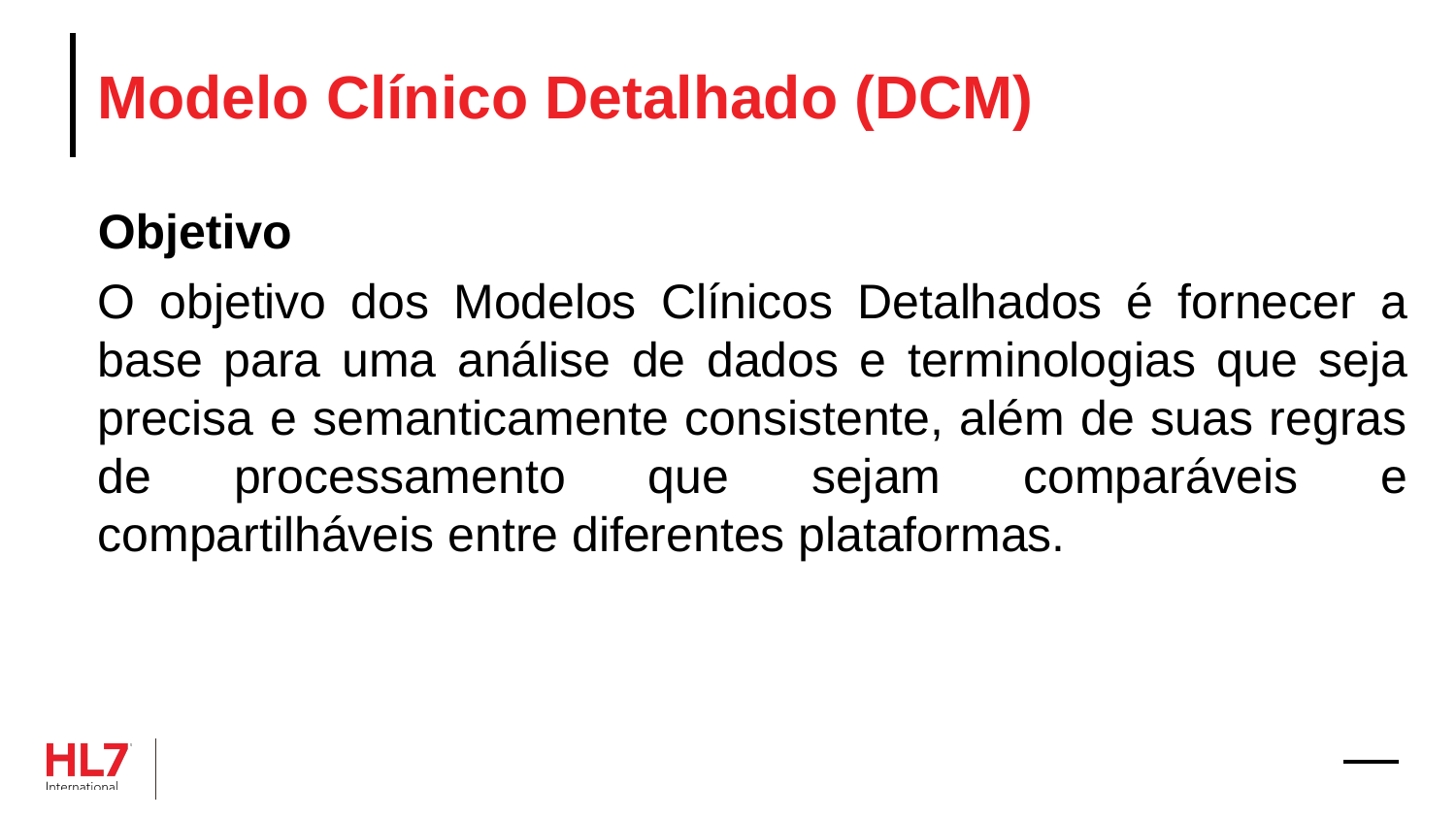

# Modelo Clínico Detalhado (DCM)
Objetivo
O objetivo dos Modelos Clínicos Detalhados é fornecer a base para uma análise de dados e terminologias que seja precisa e semanticamente consistente, além de suas regras de processamento que sejam comparáveis e compartilháveis entre diferentes plataformas.